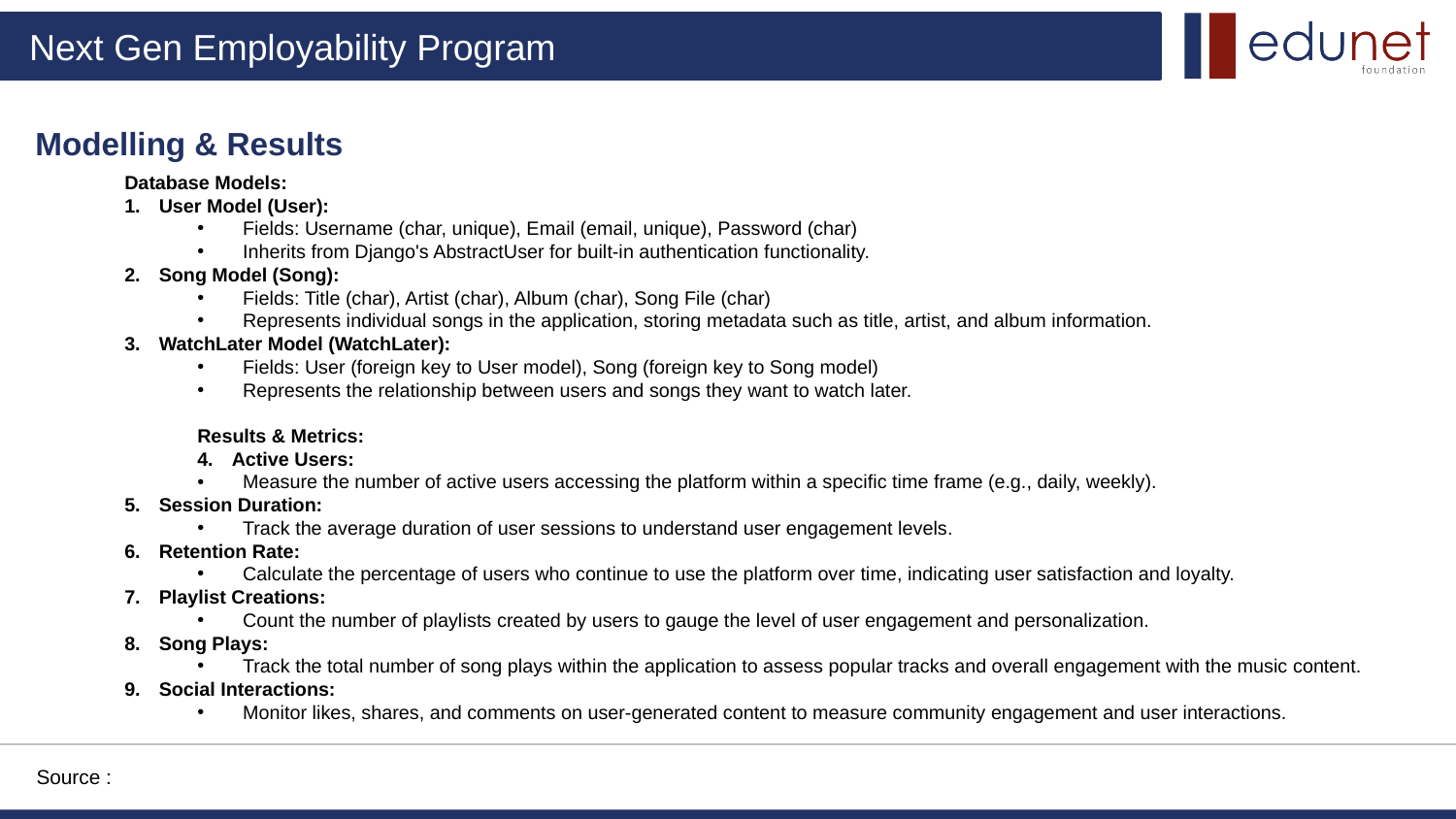

Modelling & Results
Database Models:
User Model (User):
Fields: Username (char, unique), Email (email, unique), Password (char)
Inherits from Django's AbstractUser for built-in authentication functionality.
Song Model (Song):
Fields: Title (char), Artist (char), Album (char), Song File (char)
Represents individual songs in the application, storing metadata such as title, artist, and album information.
WatchLater Model (WatchLater):
Fields: User (foreign key to User model), Song (foreign key to Song model)
Represents the relationship between users and songs they want to watch later.

Results & Metrics:
Active Users:
Measure the number of active users accessing the platform within a specific time frame (e.g., daily, weekly).
Session Duration:
Track the average duration of user sessions to understand user engagement levels.
Retention Rate:
Calculate the percentage of users who continue to use the platform over time, indicating user satisfaction and loyalty.
Playlist Creations:
Count the number of playlists created by users to gauge the level of user engagement and personalization.
Song Plays:
Track the total number of song plays within the application to assess popular tracks and overall engagement with the music content.
Social Interactions:
Monitor likes, shares, and comments on user-generated content to measure community engagement and user interactions.
Source :